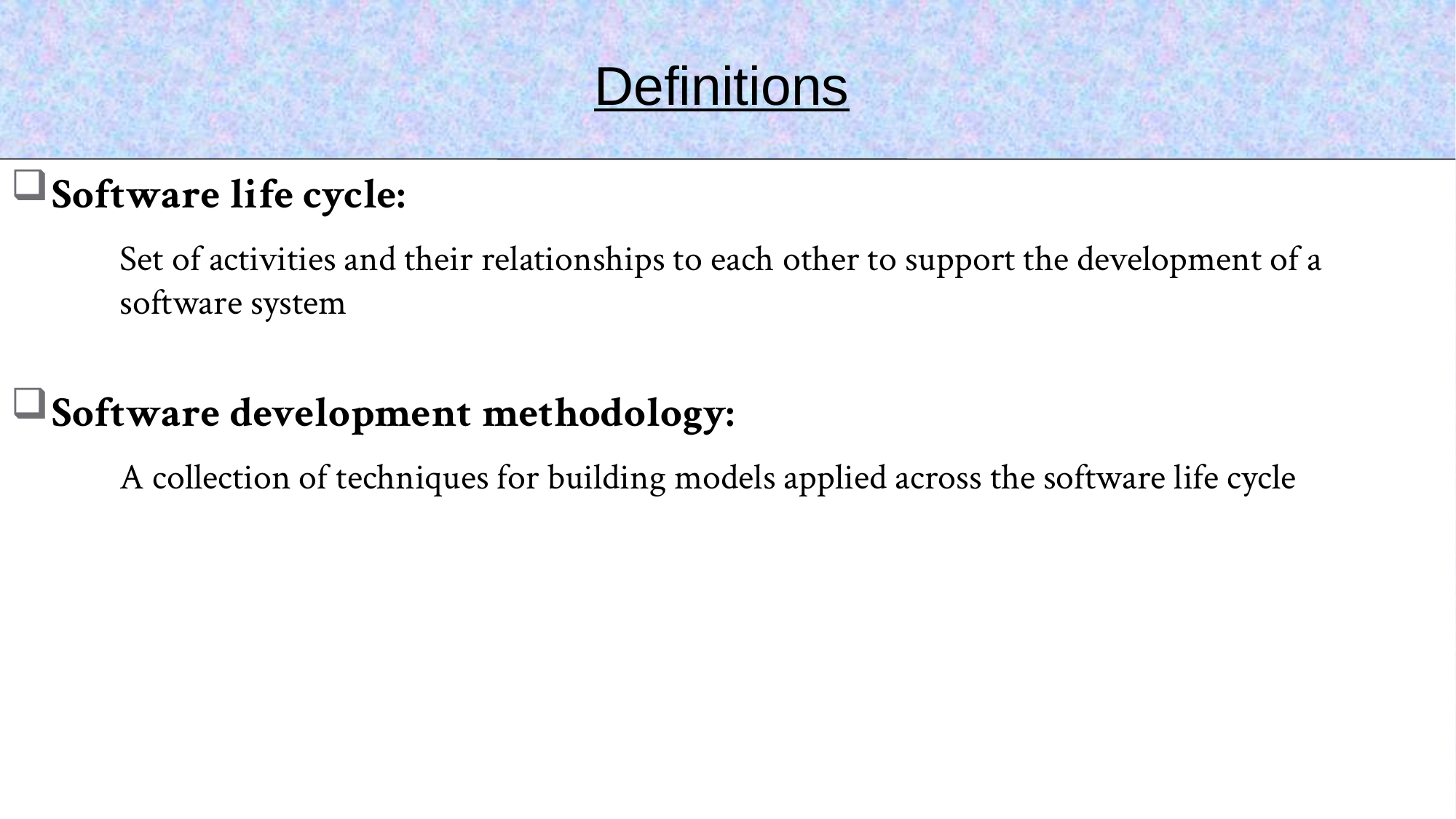

Definitions
Software life cycle:
	Set of activities and their relationships to each other to support the development of a 	software system

Software development methodology:
	A collection of techniques for building models applied across the software life cycle